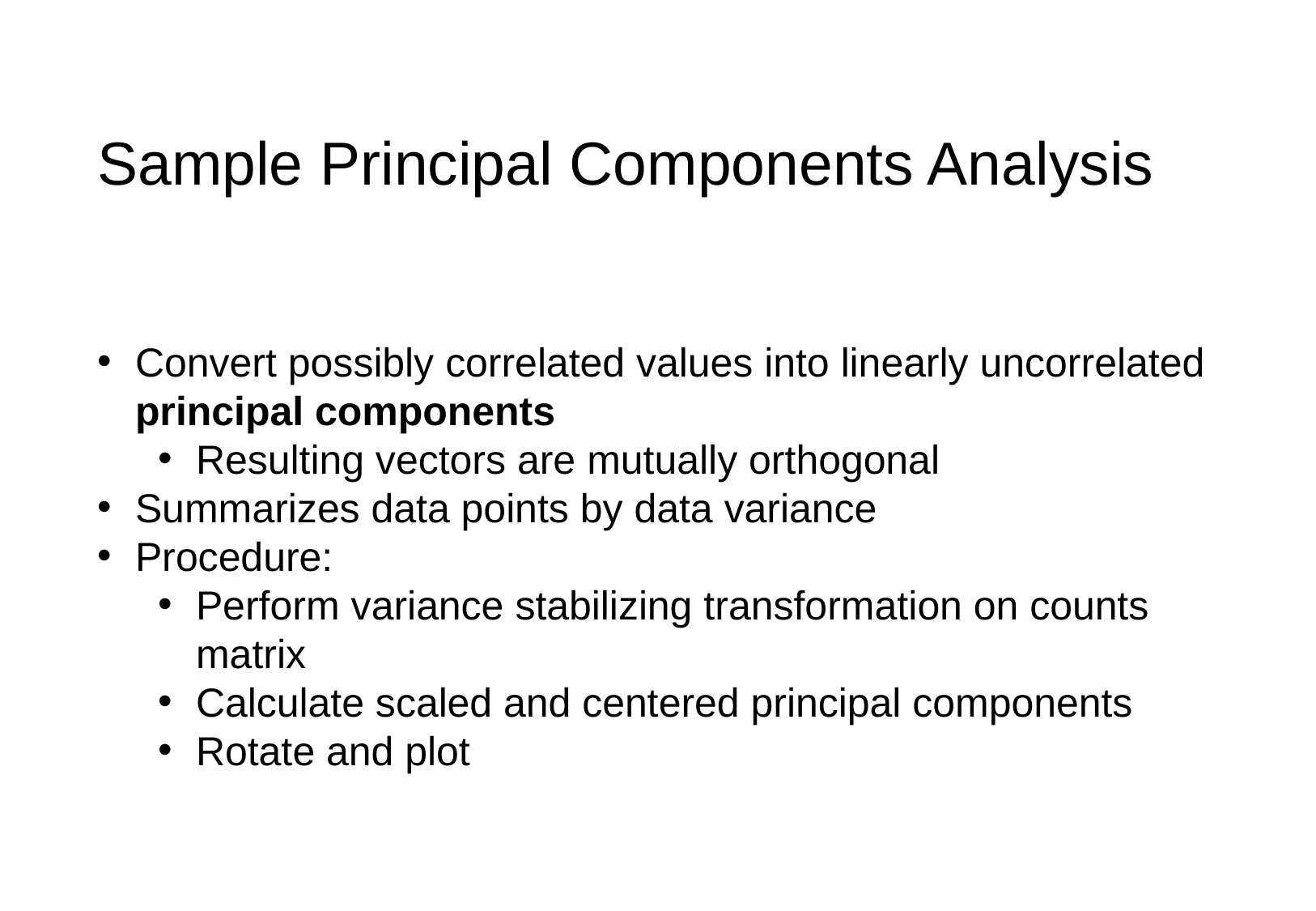

# Sample Principal Components Analysis
Convert possibly correlated values into linearly uncorrelated principal components
Resulting vectors are mutually orthogonal
Summarizes data points by data variance
Procedure:
Perform variance stabilizing transformation on counts matrix
Calculate scaled and centered principal components
Rotate and plot